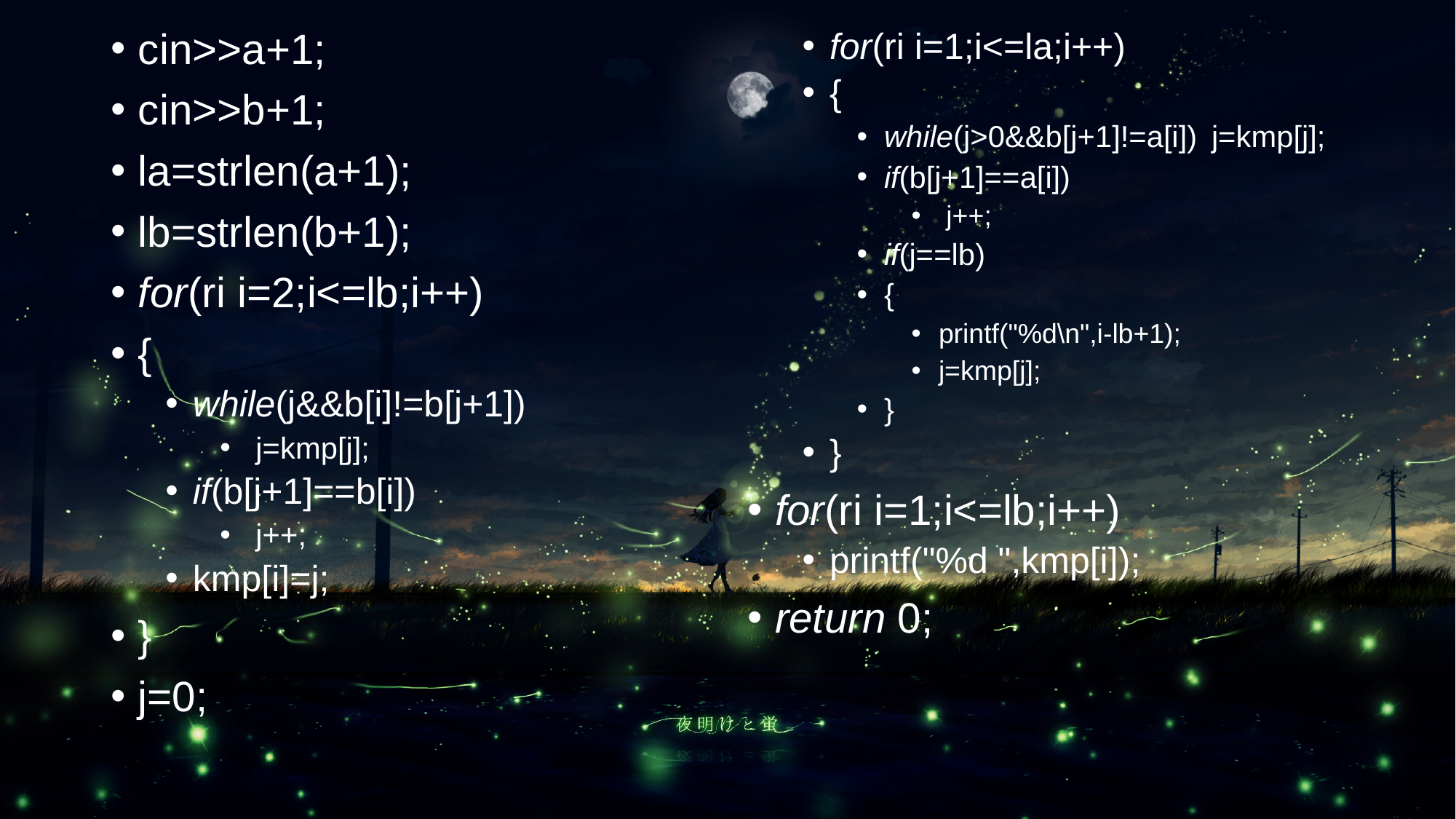

cin>>a+1;
cin>>b+1;
la=strlen(a+1);
lb=strlen(b+1);
for(ri i=2;i<=lb;i++)
{
while(j&&b[i]!=b[j+1])
 j=kmp[j];
if(b[j+1]==b[i])
 j++;
kmp[i]=j;
}
j=0;

for(ri i=1;i<=la;i++)
{
while(j>0&&b[j+1]!=a[i]) 	j=kmp[j];
if(b[j+1]==a[i])
 j++;
if(j==lb)
{
printf("%d\n",i-lb+1);
j=kmp[j];
}
}
for(ri i=1;i<=lb;i++)
printf("%d ",kmp[i]);
return 0;